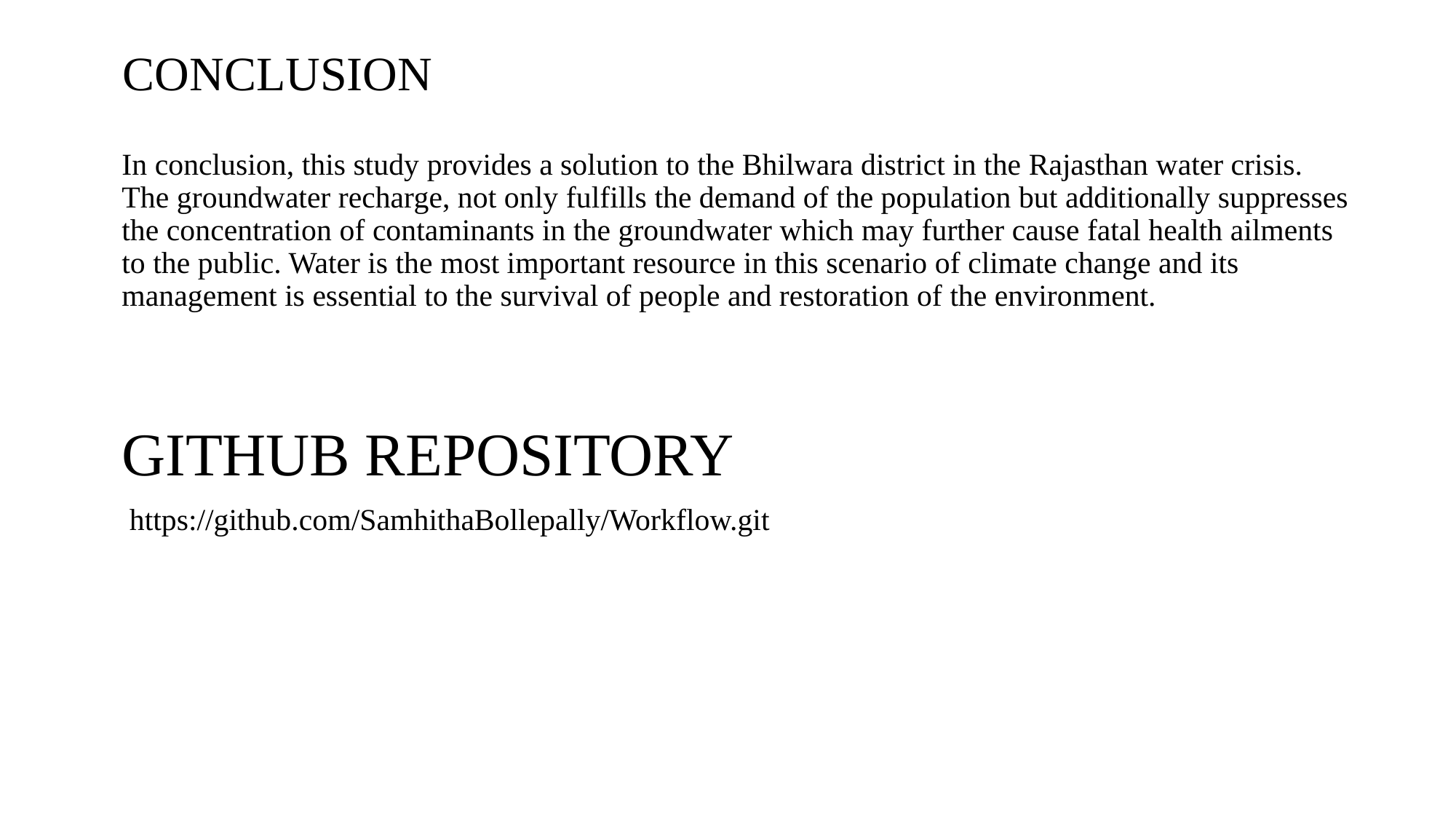

# CONCLUSION
In conclusion, this study provides a solution to the Bhilwara district in the Rajasthan water crisis. The groundwater recharge, not only fulfills the demand of the population but additionally suppresses the concentration of contaminants in the groundwater which may further cause fatal health ailments to the public. Water is the most important resource in this scenario of climate change and its management is essential to the survival of people and restoration of the environment.

GITHUB REPOSITORY
 https://github.com/SamhithaBollepally/Workflow.git